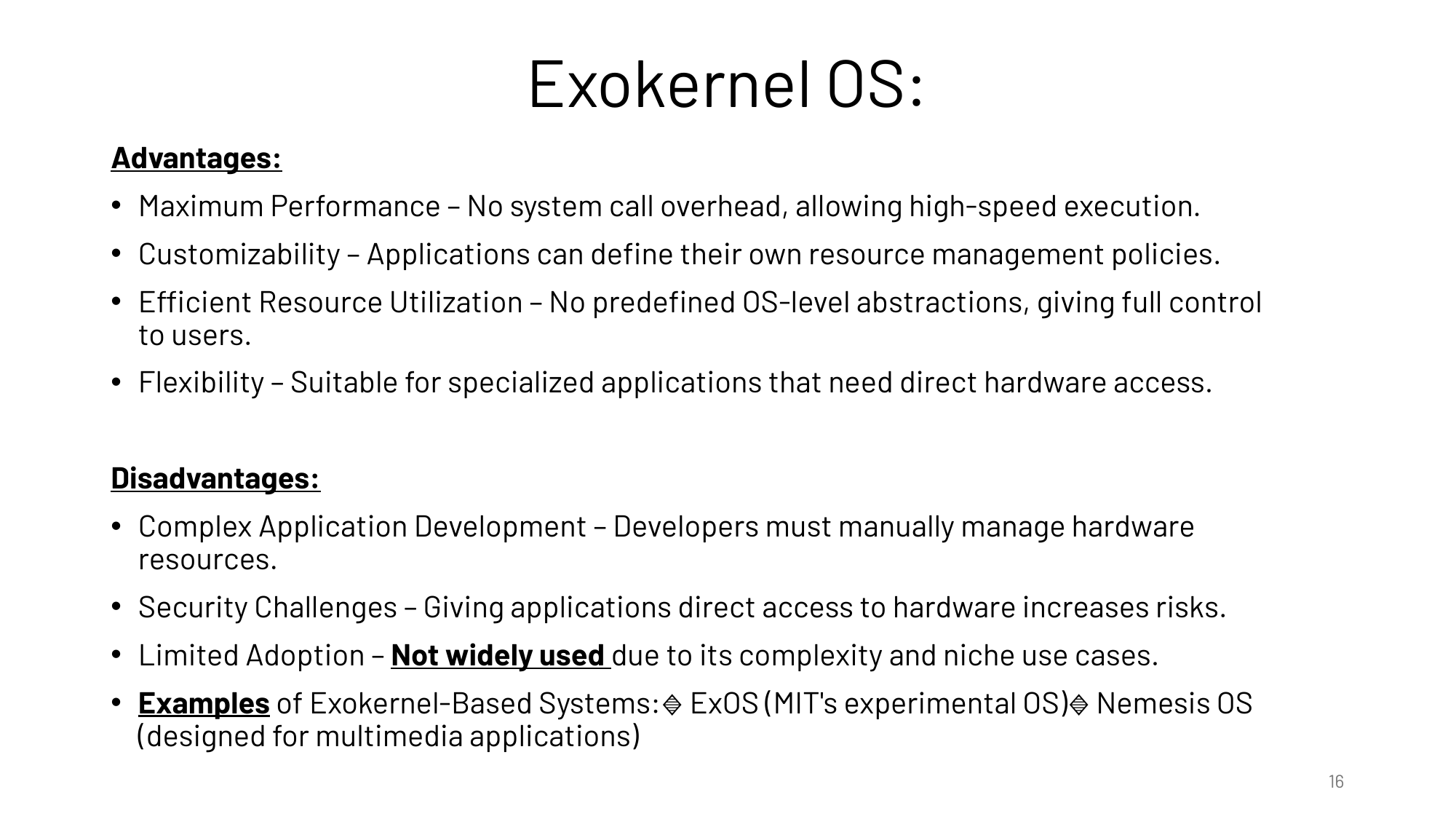

# Exokernel OS:
Advantages:
Maximum Performance – No system call overhead, allowing high-speed execution.
Customizability – Applications can define their own resource management policies.
Efficient Resource Utilization – No predefined OS-level abstractions, giving full control to users.
Flexibility – Suitable for specialized applications that need direct hardware access.

Disadvantages:
Complex Application Development – Developers must manually manage hardware resources.
Security Challenges – Giving applications direct access to hardware increases risks.
Limited Adoption – Not widely used due to its complexity and niche use cases.
Examples of Exokernel-Based Systems:🔹 ExOS (MIT's experimental OS)🔹 Nemesis OS (designed for multimedia applications)
16